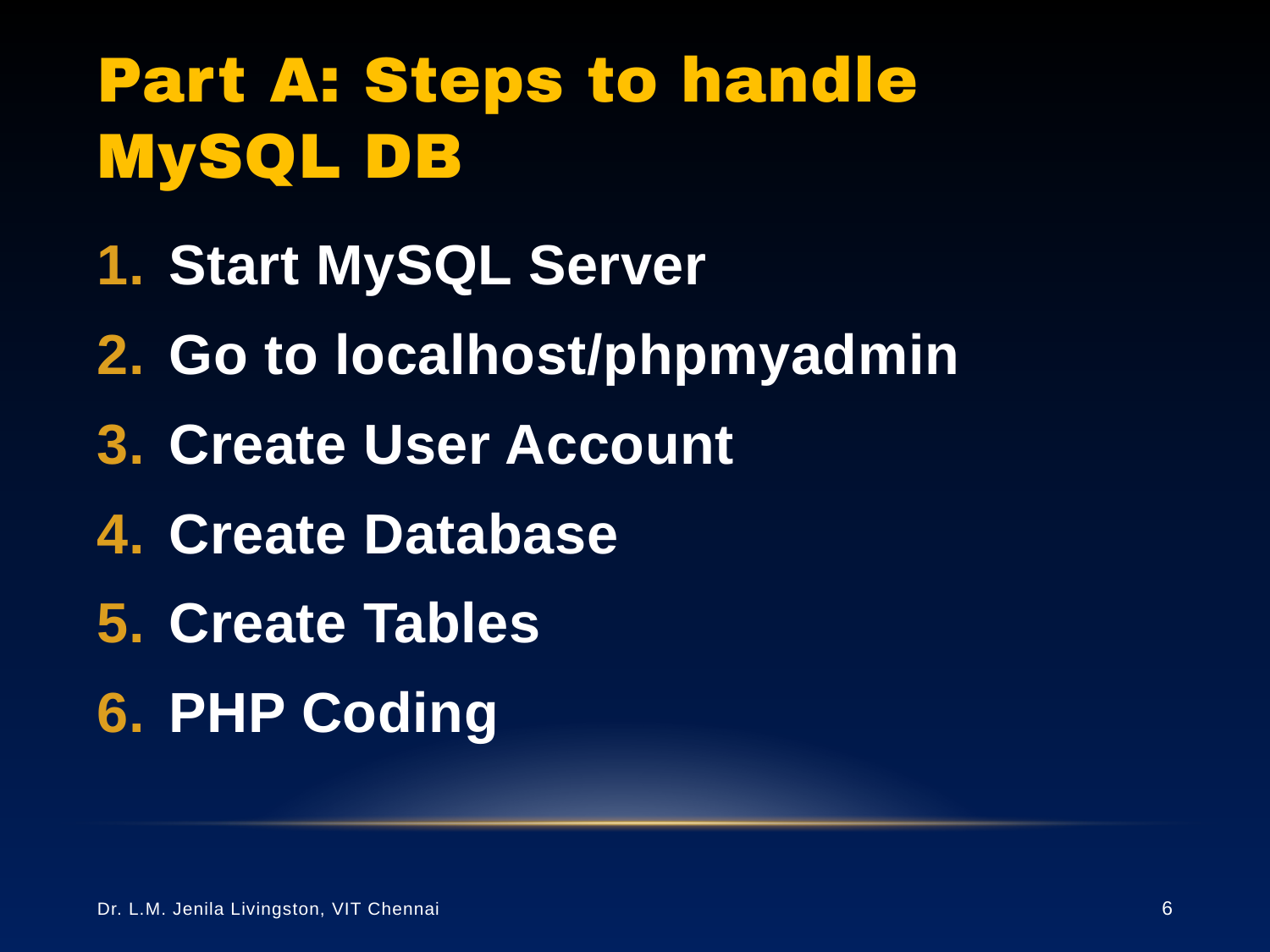

# Part A: Steps to handle MySQL DB
Start MySQL Server
Go to localhost/phpmyadmin
Create User Account
Create Database
Create Tables
PHP Coding

Dr. L.M. Jenila Livingston, VIT Chennai

6